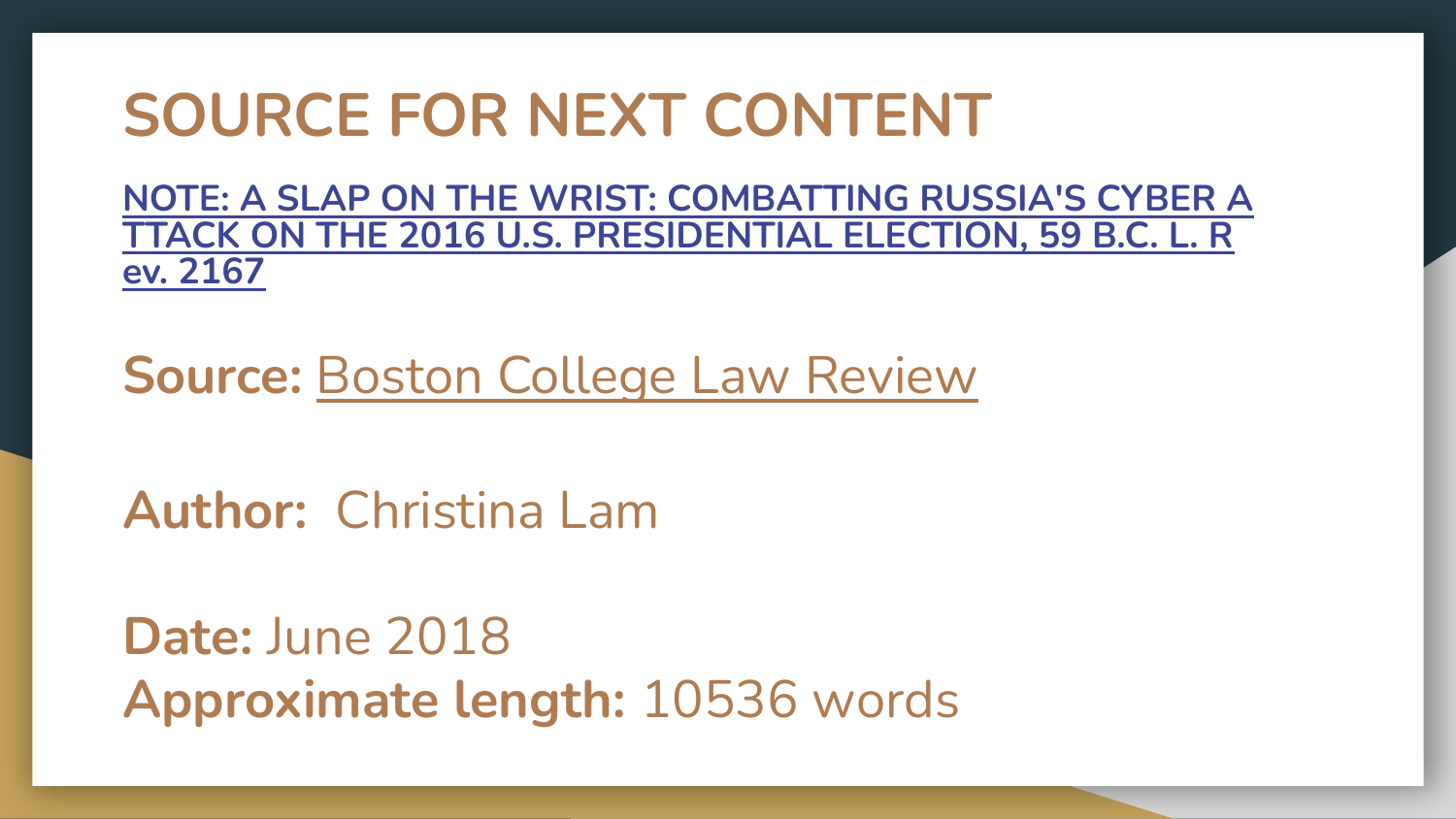

# SOURCE FOR NEXT CONTENT
NOTE: A SLAP ON THE WRIST: COMBATTING RUSSIA'S CYBER ATTACK ON THE 2016 U.S. PRESIDENTIAL ELECTION, 59 B.C. L. Rev. 2167

Source: Boston College Law Review

Author:  Christina Lam

Date: June 2018
Approximate length: 10536 words